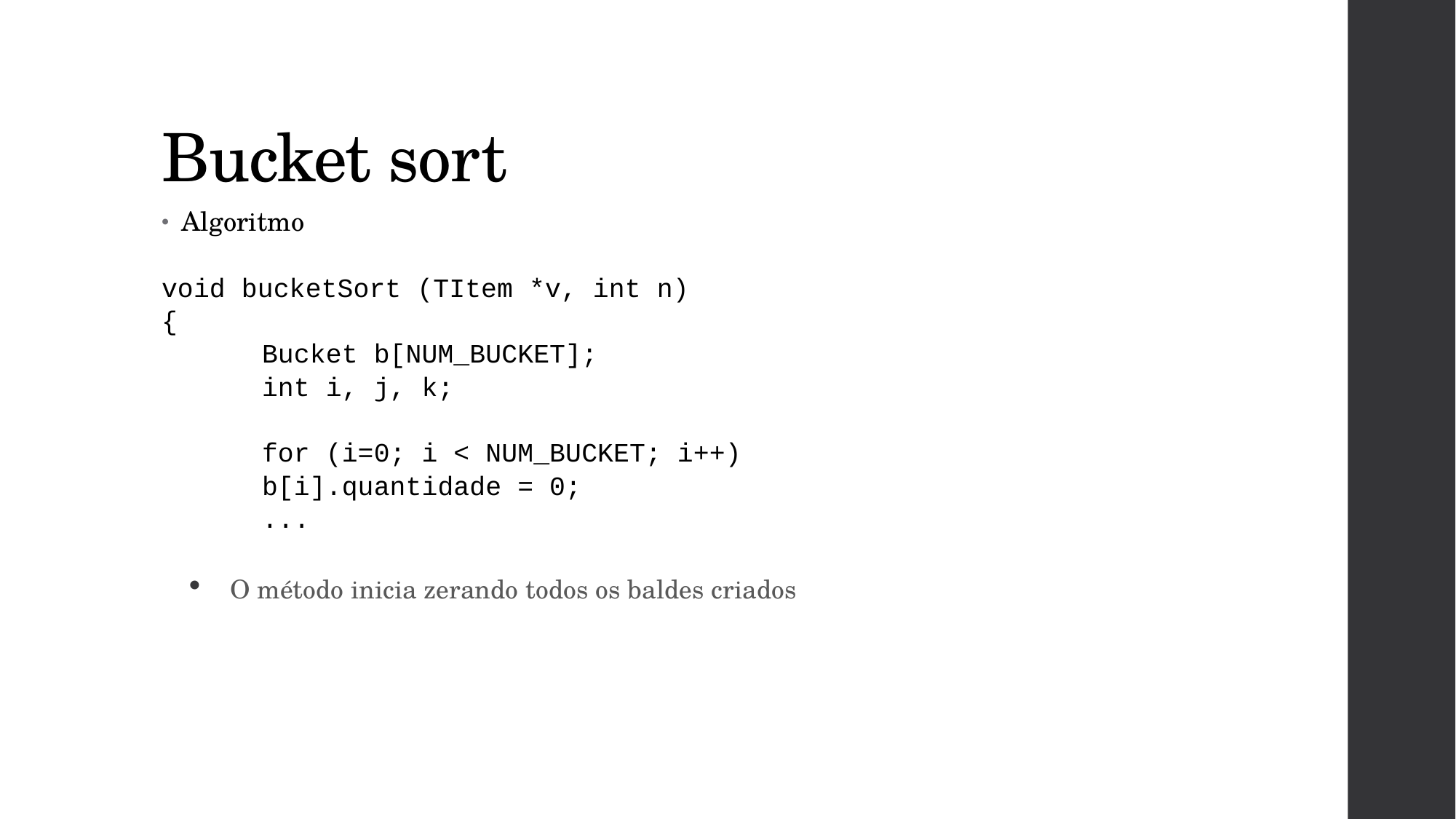

# Bucket sort
Algoritmo

void bucketSort (TItem *v, int n)
{
	Bucket b[NUM_BUCKET];
	int i, j, k;

	for (i=0; i < NUM_BUCKET; i++)
		b[i].quantidade = 0;
	...

O método inicia zerando todos os baldes criados